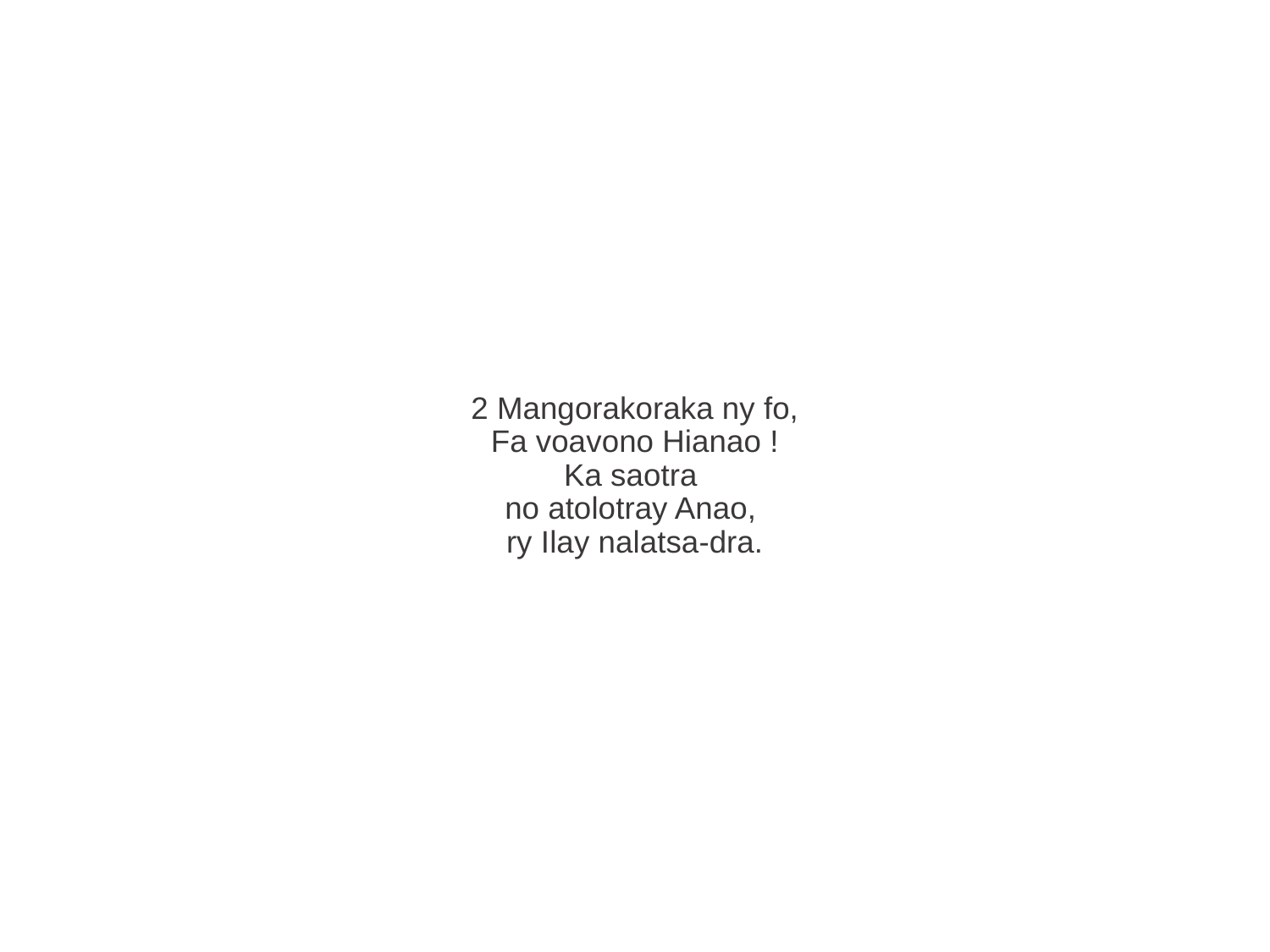

2 Mangorakoraka ny fo,
Fa voavono Hianao !
Ka saotra
no atolotray Anao,
ry Ilay nalatsa-dra.